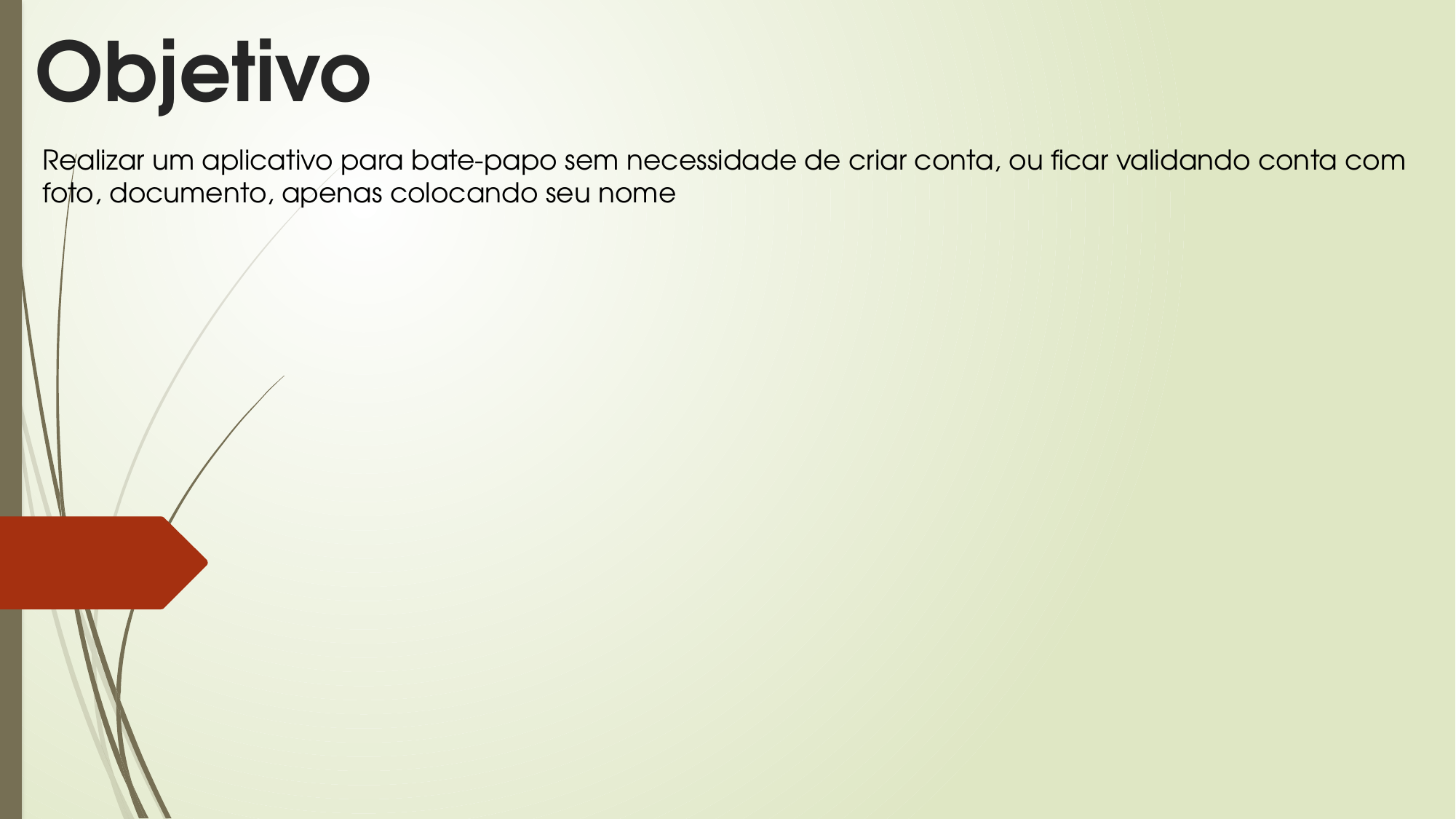

# Objetivo
Realizar um aplicativo para bate-papo sem necessidade de criar conta, ou ficar validando conta com foto, documento, apenas colocando seu nome